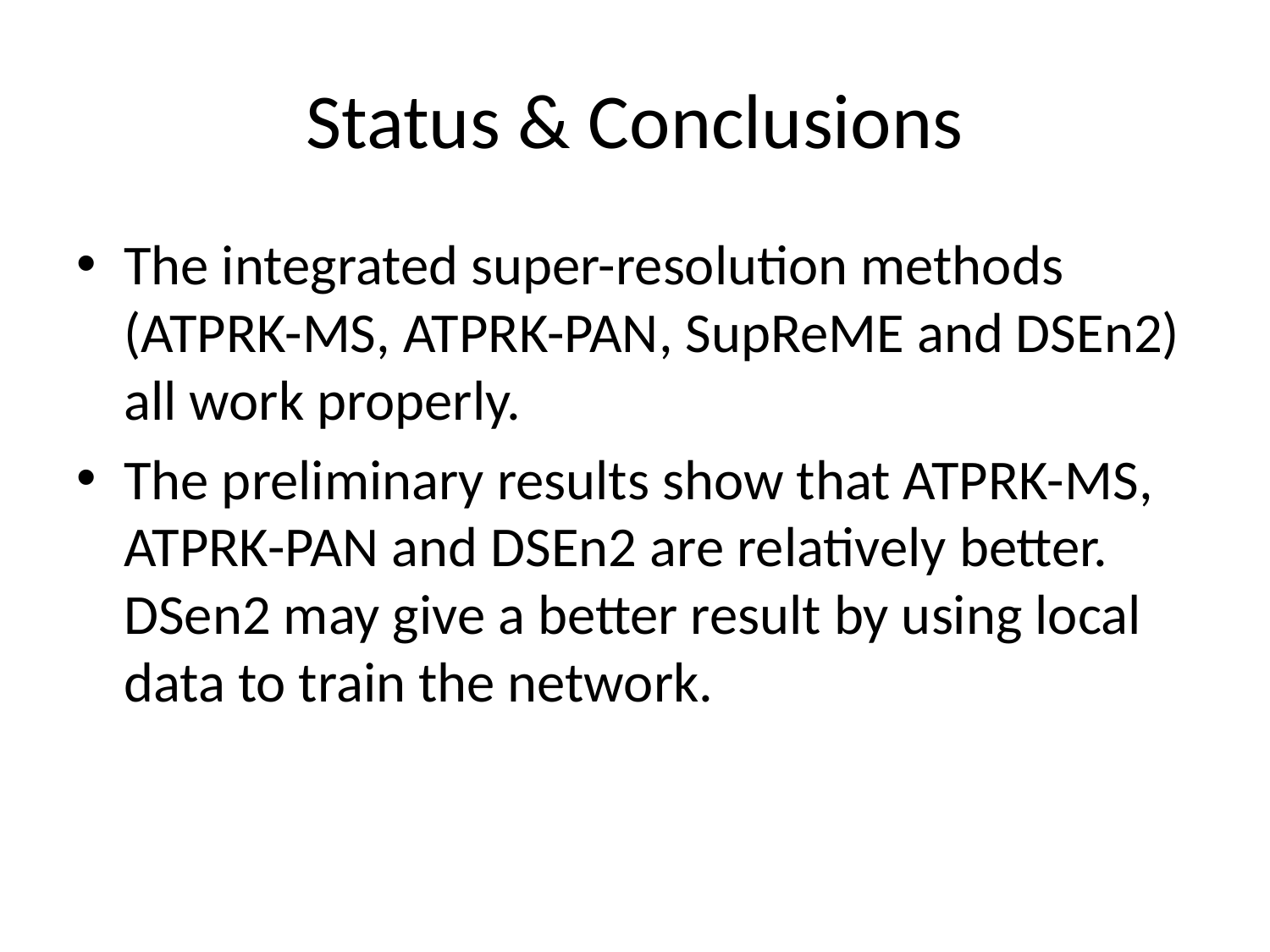

# Status & Conclusions
The integrated super-resolution methods (ATPRK-MS, ATPRK-PAN, SupReME and DSEn2) all work properly.
The preliminary results show that ATPRK-MS, ATPRK-PAN and DSEn2 are relatively better. DSen2 may give a better result by using local data to train the network.